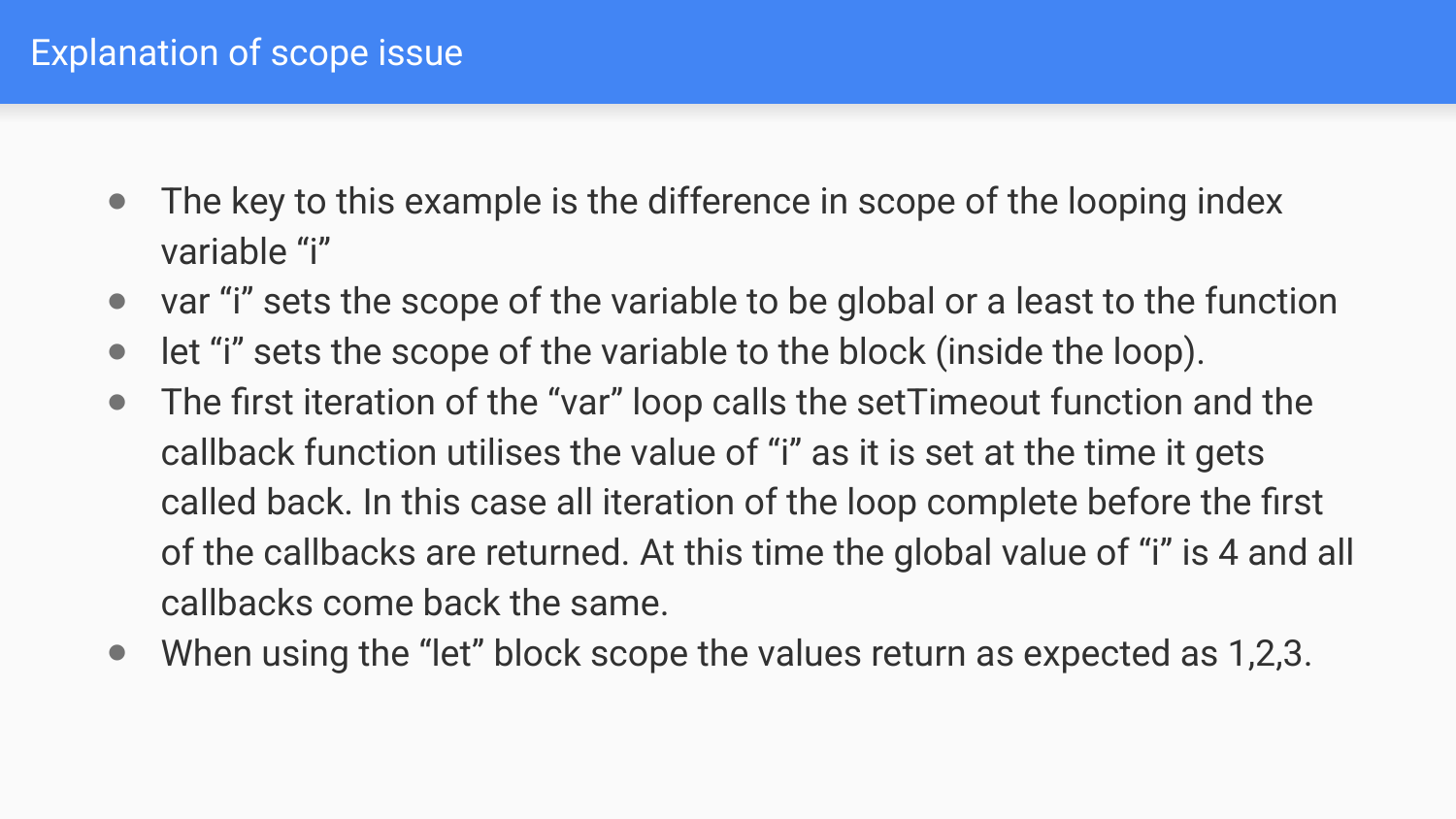

# Explanation of scope issue
The key to this example is the difference in scope of the looping index variable “i”
var “i” sets the scope of the variable to be global or a least to the function
let “i” sets the scope of the variable to the block (inside the loop).
The first iteration of the “var” loop calls the setTimeout function and the callback function utilises the value of “i” as it is set at the time it gets called back. In this case all iteration of the loop complete before the first of the callbacks are returned. At this time the global value of “i” is 4 and all callbacks come back the same.
When using the “let” block scope the values return as expected as 1,2,3.